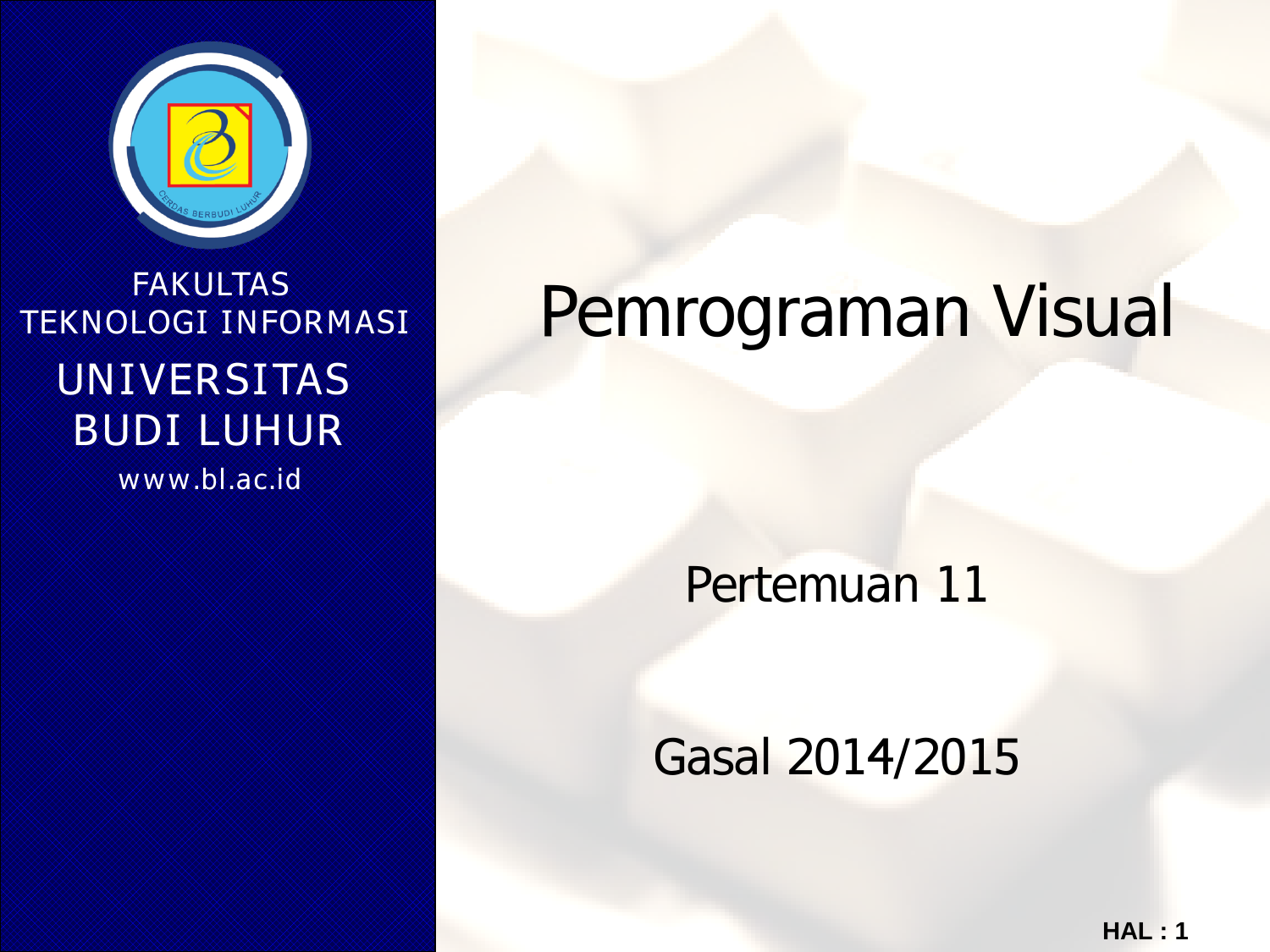

# Pemrograman Visual
Pertemuan 11
Gasal 2014/2015